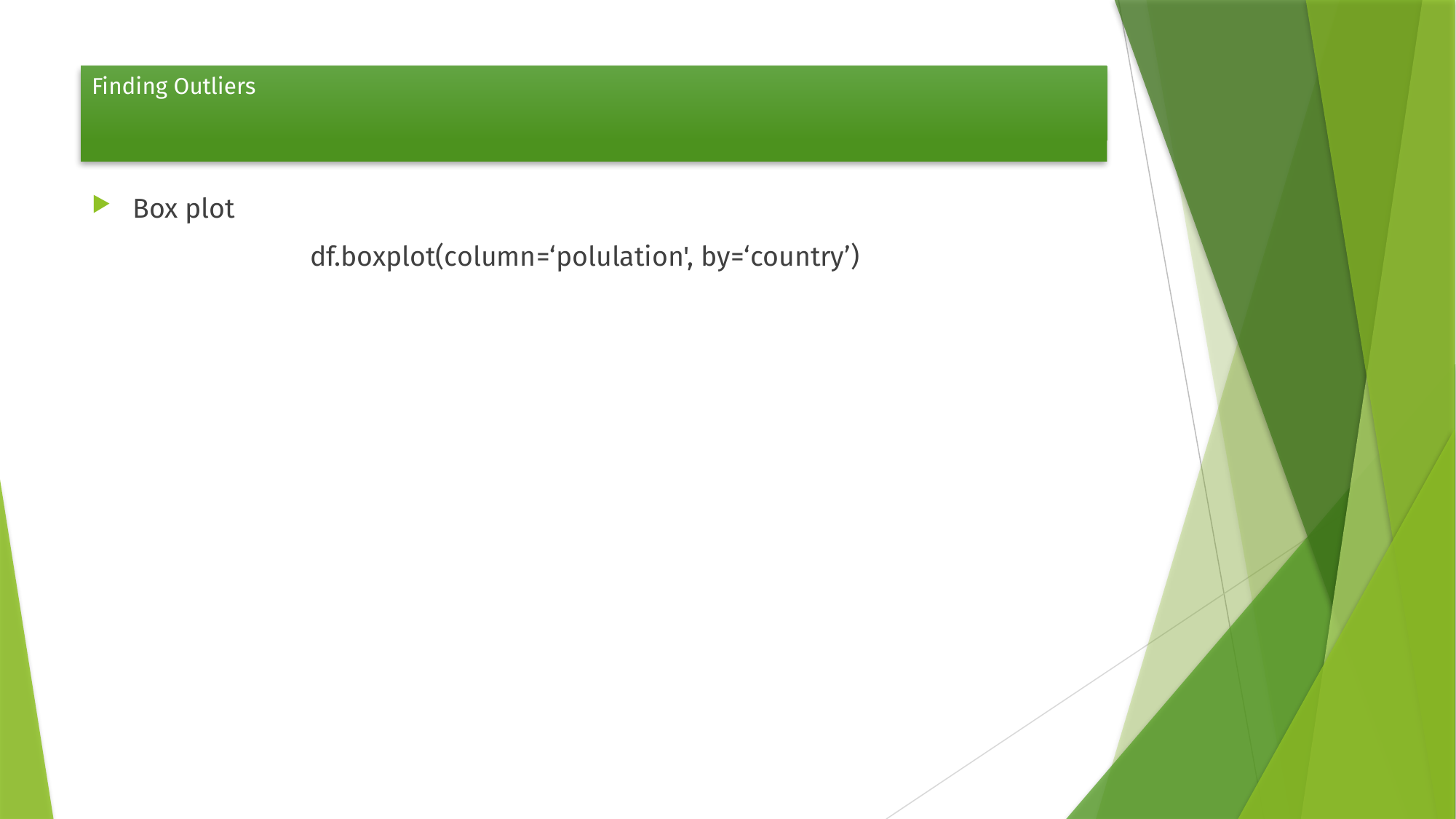

# Finding Outliers
Box plot
		df.boxplot(column=‘polulation', by=‘country’)